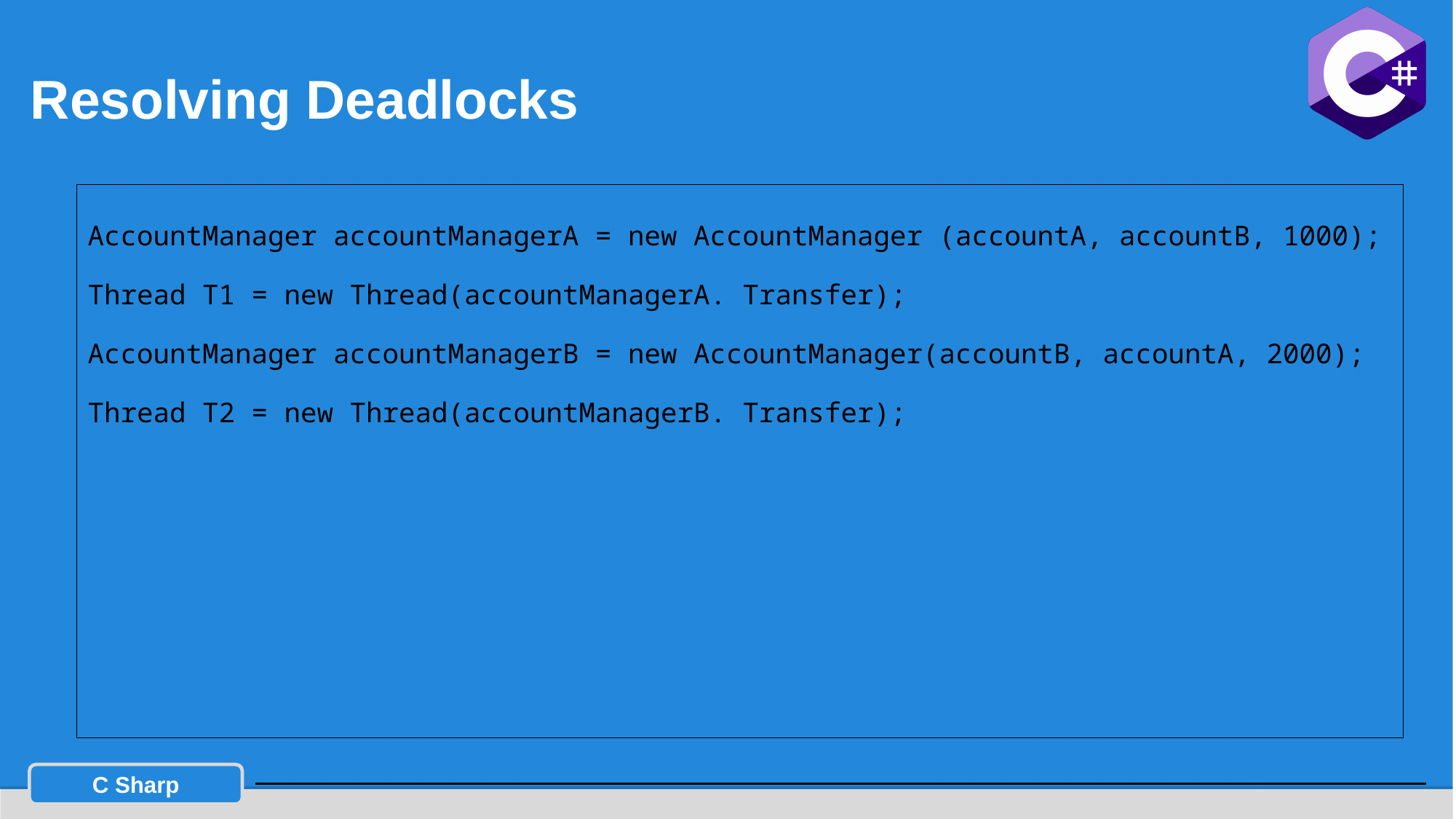

# Resolving Deadlocks

AccountManager accountManagerA = new AccountManager (accountA, accountB, 1000);

Thread T1 = new Thread(accountManagerA. Transfer);

AccountManager accountManagerB = new AccountManager(accountB, accountA, 2000);

Thread T2 = new Thread(accountManagerB. Transfer);